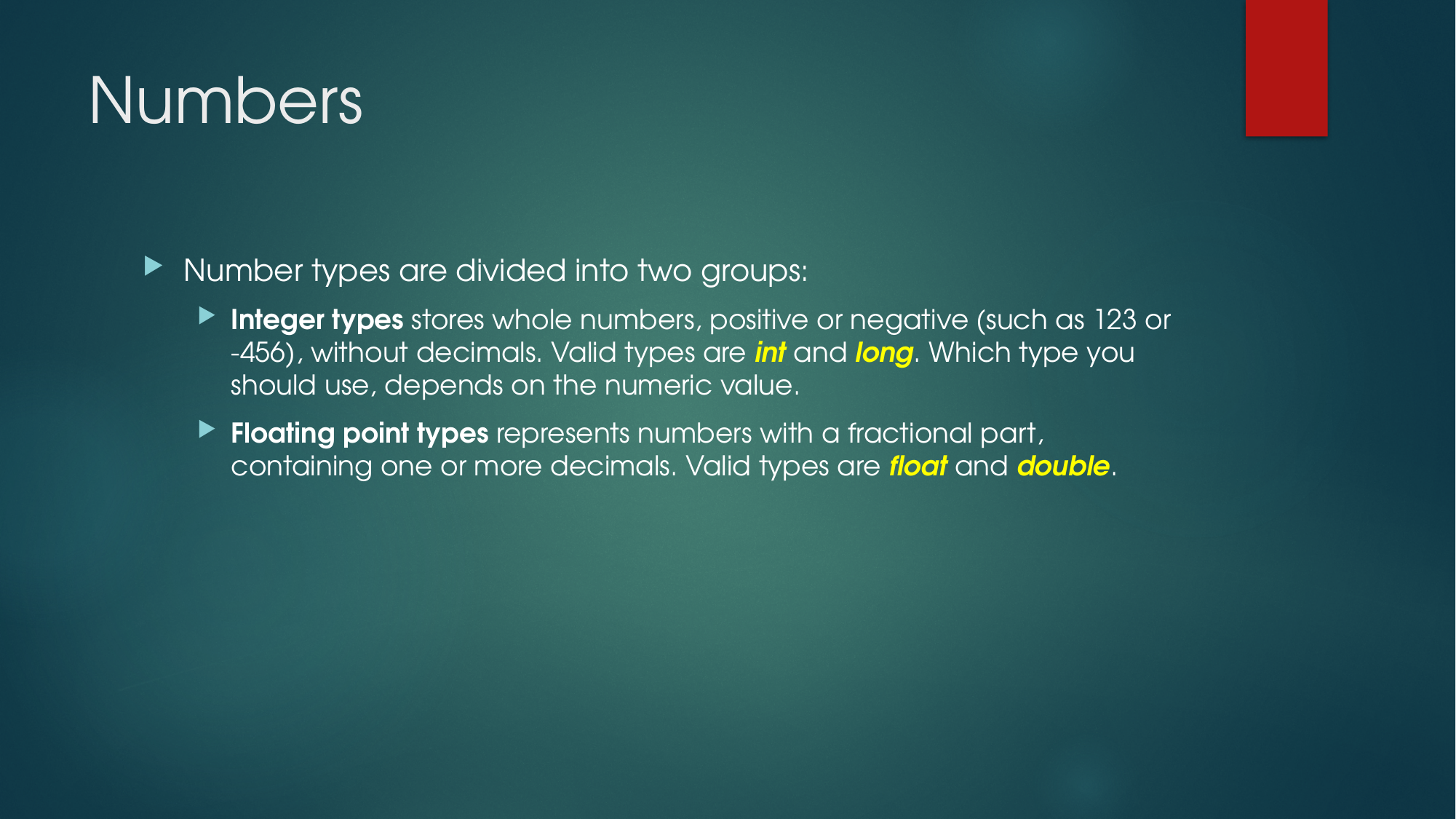

# Numbers
Number types are divided into two groups:
Integer types stores whole numbers, positive or negative (such as 123 or -456), without decimals. Valid types are int and long. Which type you should use, depends on the numeric value.
Floating point types represents numbers with a fractional part, containing one or more decimals. Valid types are float and double.